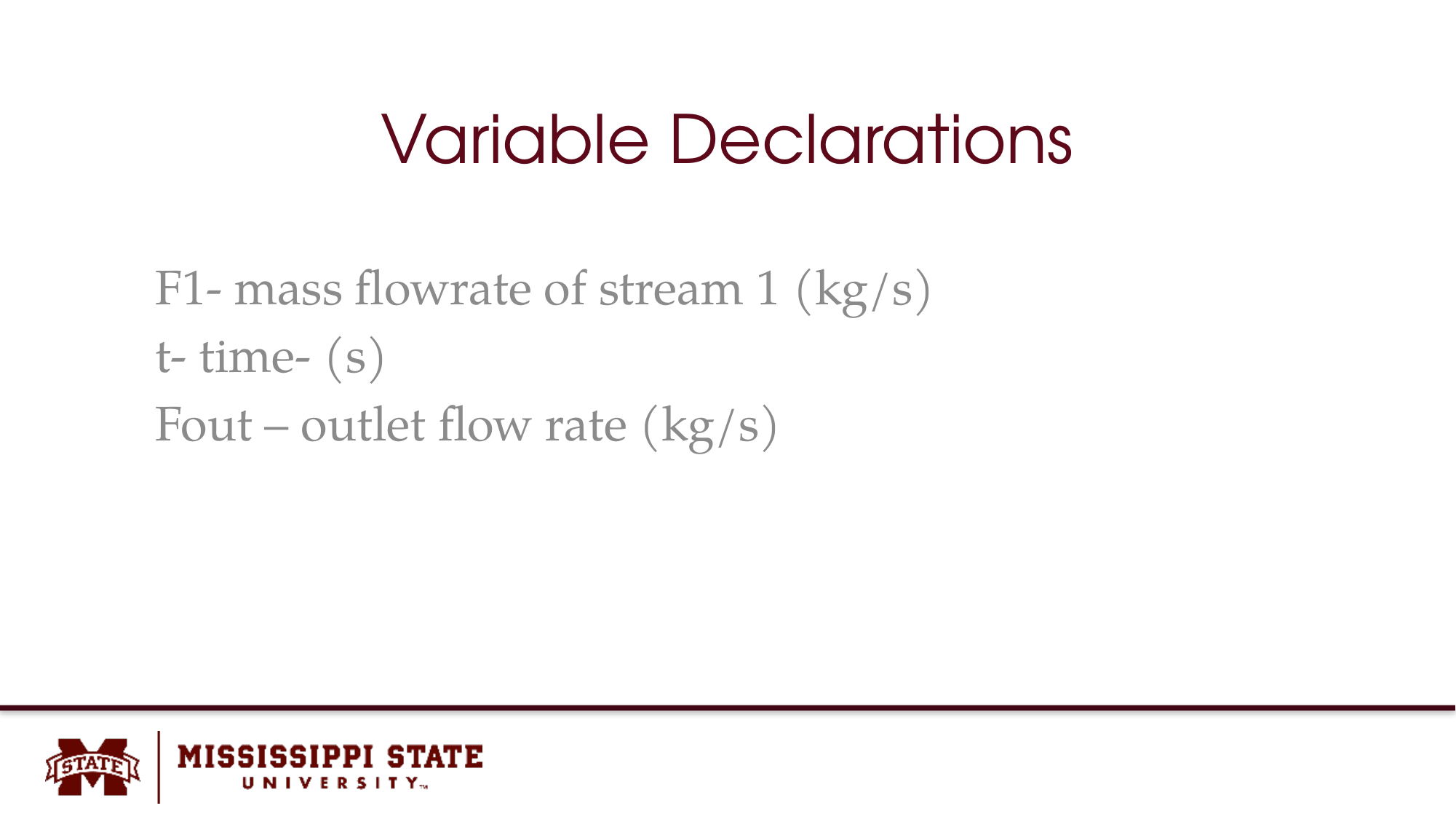

# Variable Declarations
F1- mass flowrate of stream 1 (kg/s)
t- time- (s)
Fout – outlet flow rate (kg/s)